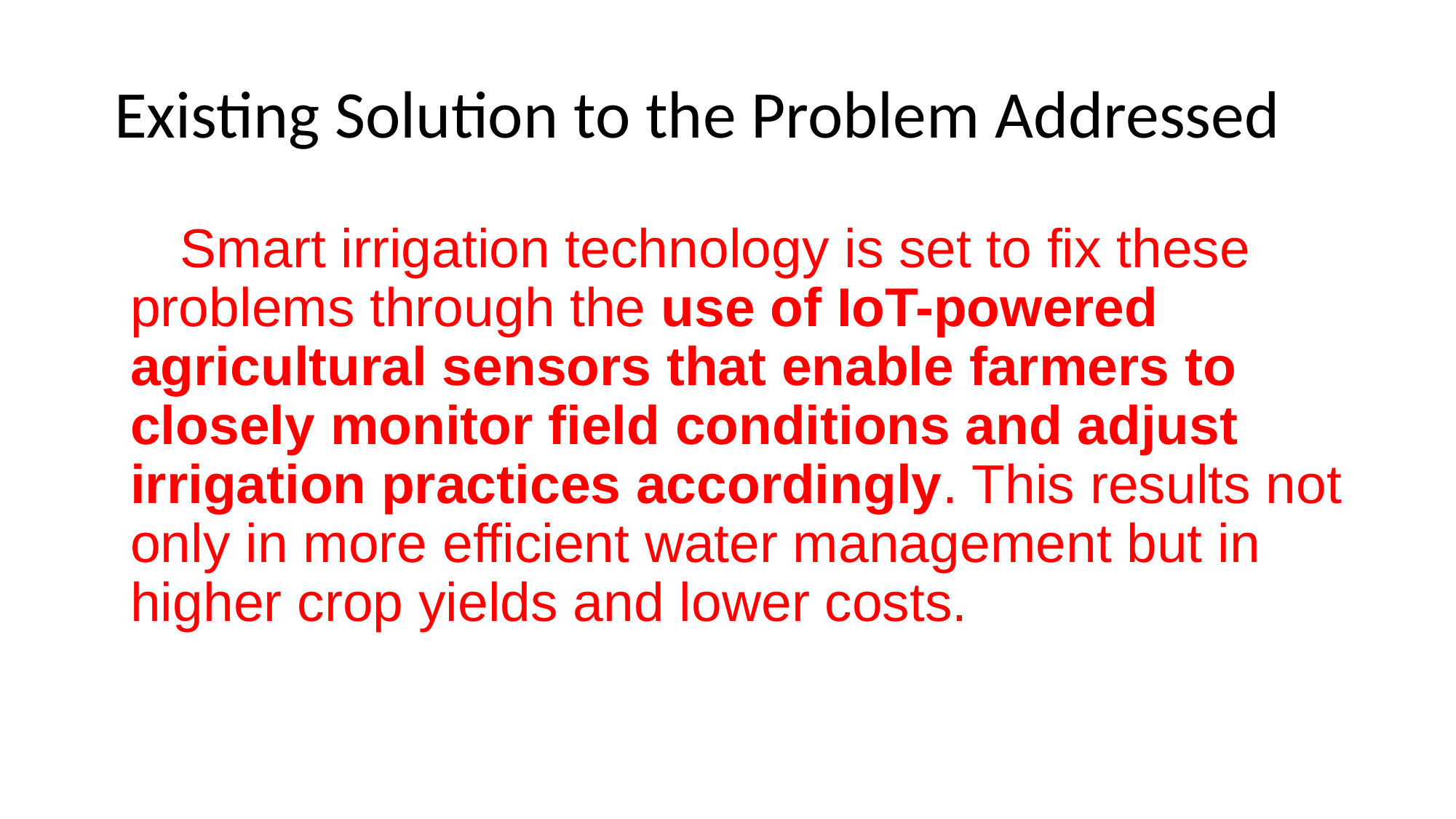

# Existing Solution to the Problem Addressed
Smart irrigation technology is set to fix these problems through the use of IoT-powered agricultural sensors that enable farmers to closely monitor field conditions and adjust irrigation practices accordingly. This results not only in more efficient water management but in higher crop yields and lower costs.